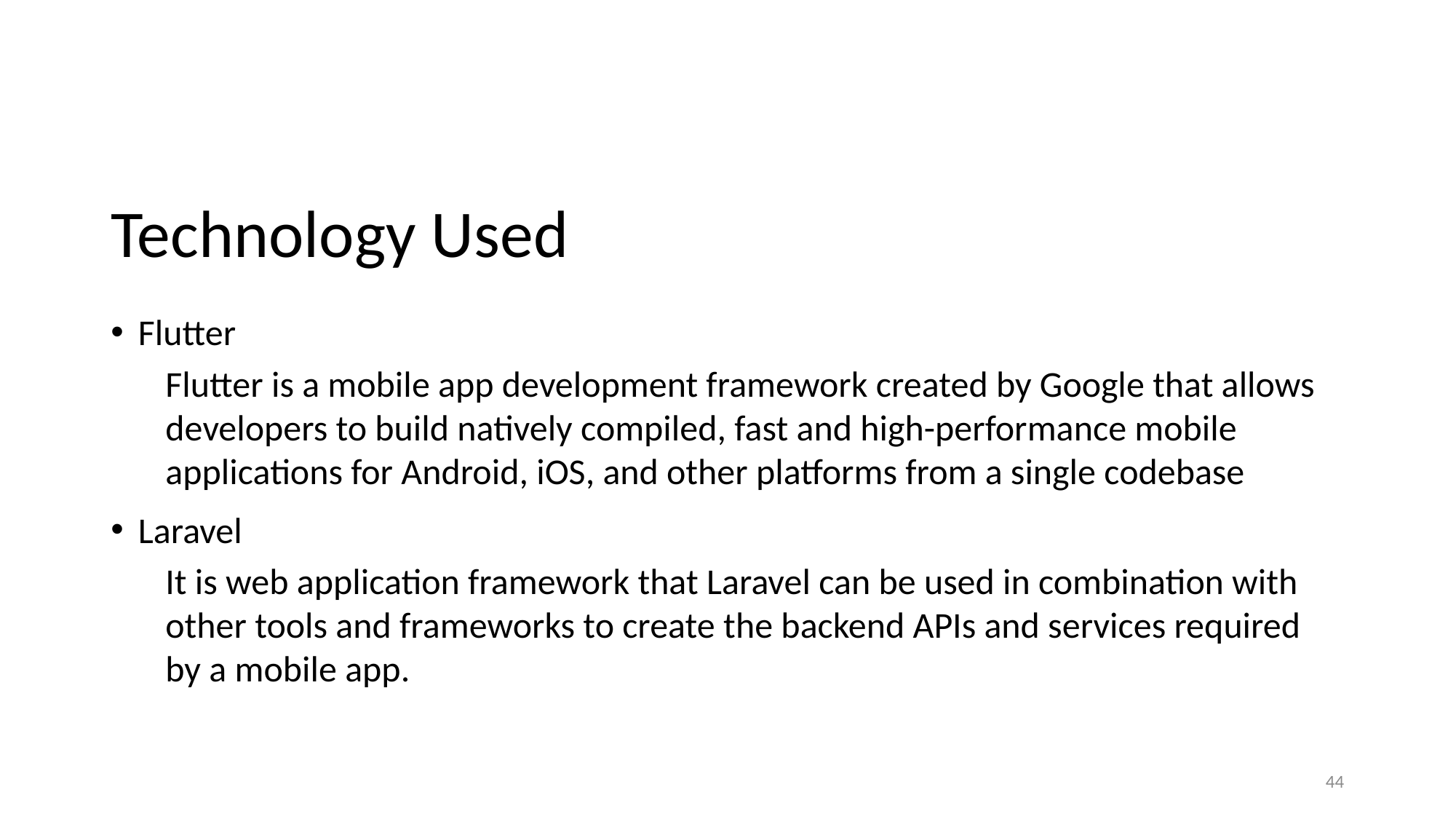

# Technology Used
Flutter
Flutter is a mobile app development framework created by Google that allows developers to build natively compiled, fast and high-performance mobile applications for Android, iOS, and other platforms from a single codebase
Laravel
It is web application framework that Laravel can be used in combination with other tools and frameworks to create the backend APIs and services required by a mobile app.
44